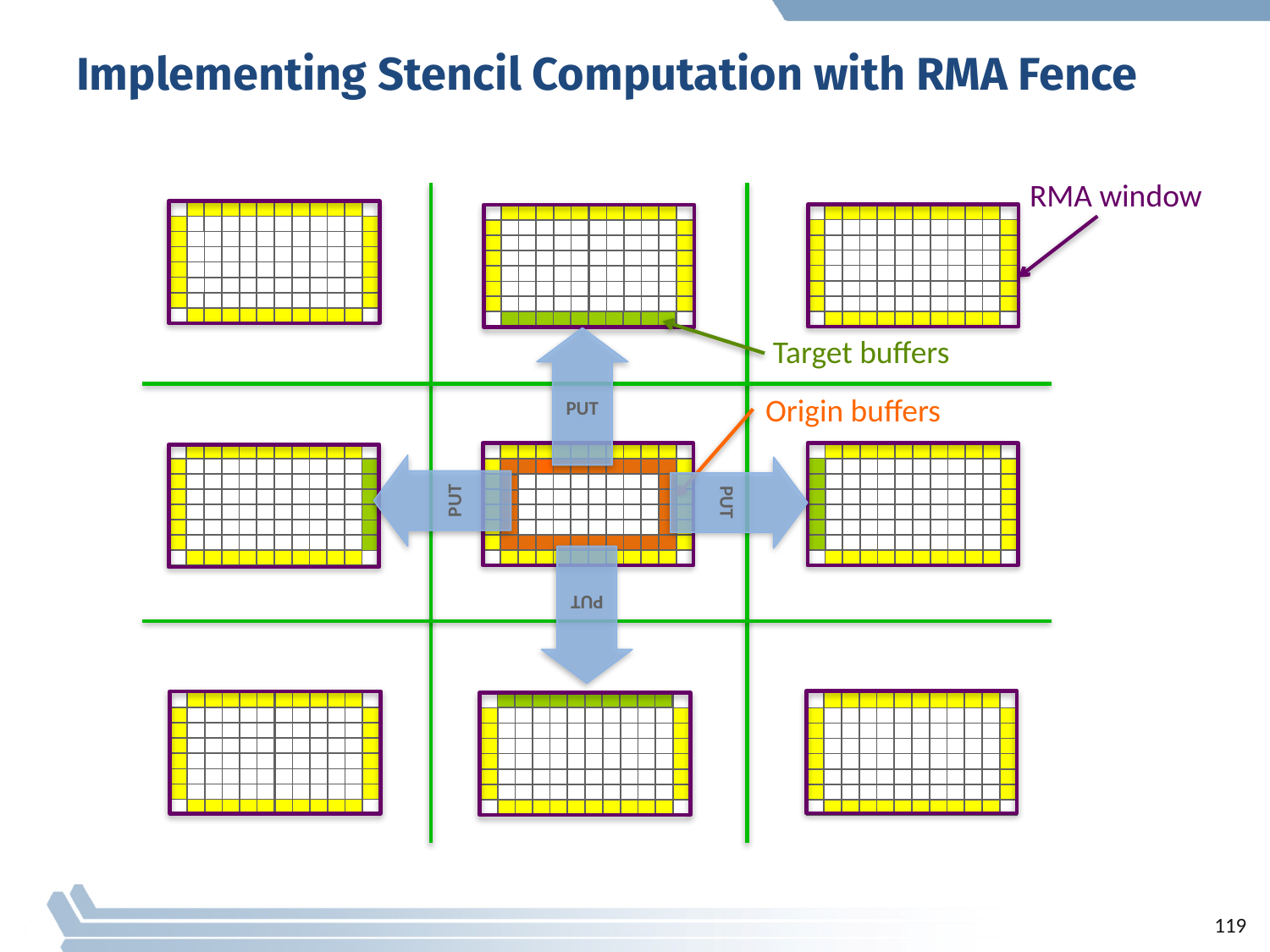

# Implementing Stencil Computation with RMA Fence
RMA window

Target buffers
PUT
Origin buffers
PUT
PUT

PUT

119